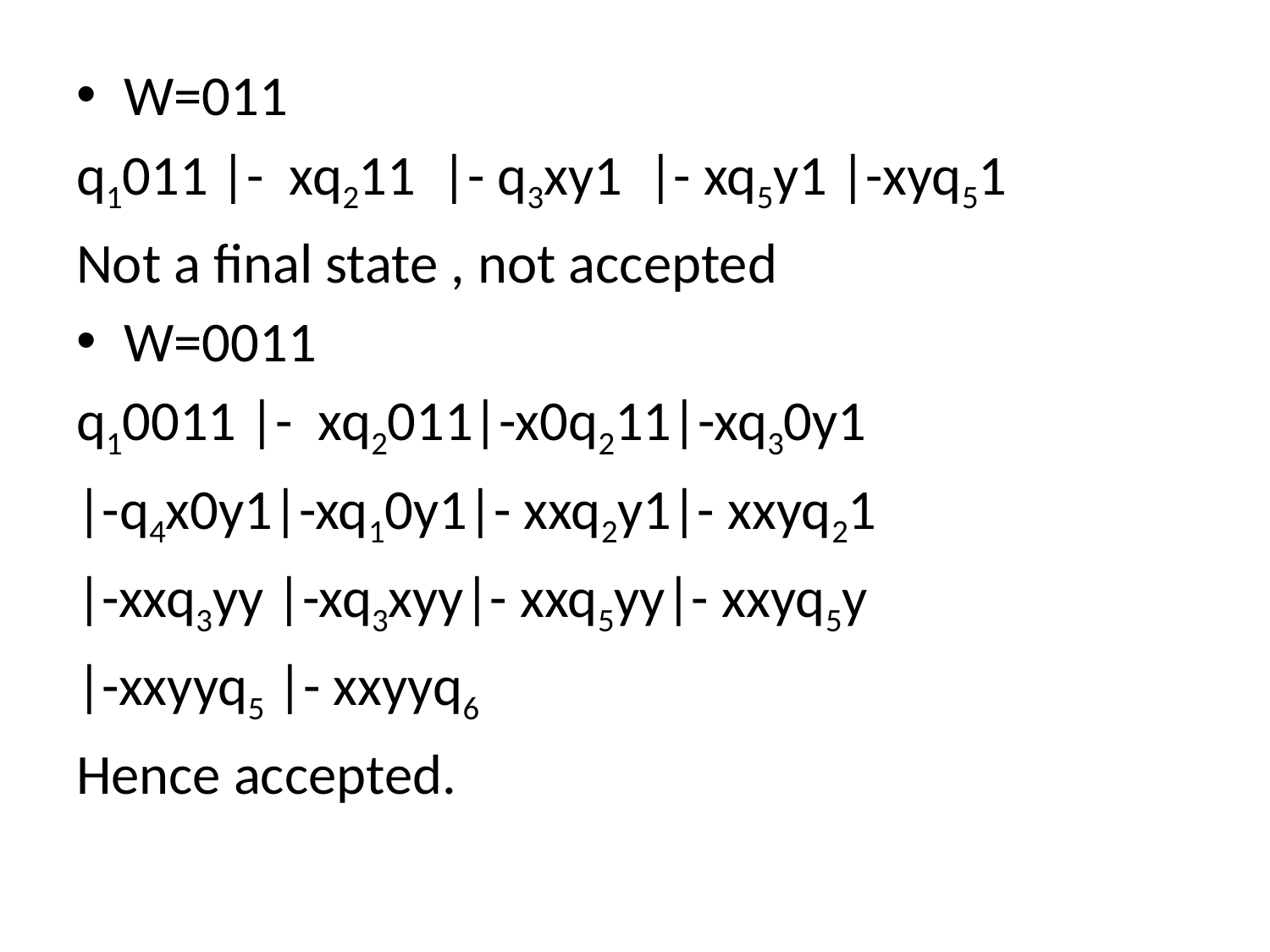

W=011
q1011 |-  xq211  |- q3xy1  |- xq5y1 |-xyq51
Not a final state , not accepted
W=0011
q10011 |-  xq2011|-x0q211|-xq30y1
|-q4x0y1|-xq10y1|- xxq2y1|- xxyq21
|-xxq3yy |-xq3xyy|- xxq5yy|- xxyq5y
|-xxyyq5 |- xxyyq6
Hence accepted.